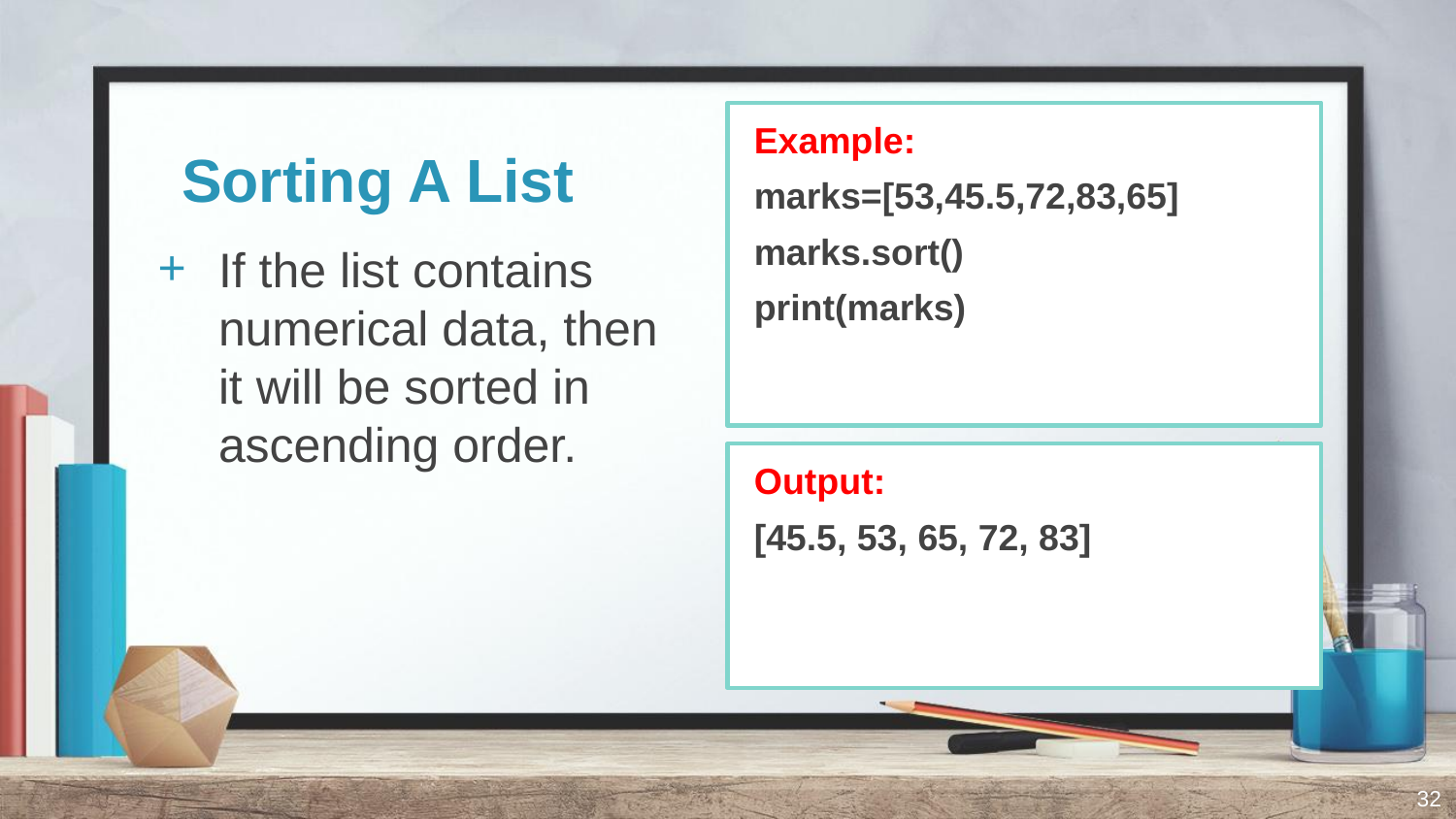

Example:
marks=[53,45.5,72,83,65]
marks.sort()
print(marks)
# Sorting A List
If the list contains numerical data, then it will be sorted in ascending order.
Output:
[45.5, 53, 65, 72, 83]
32